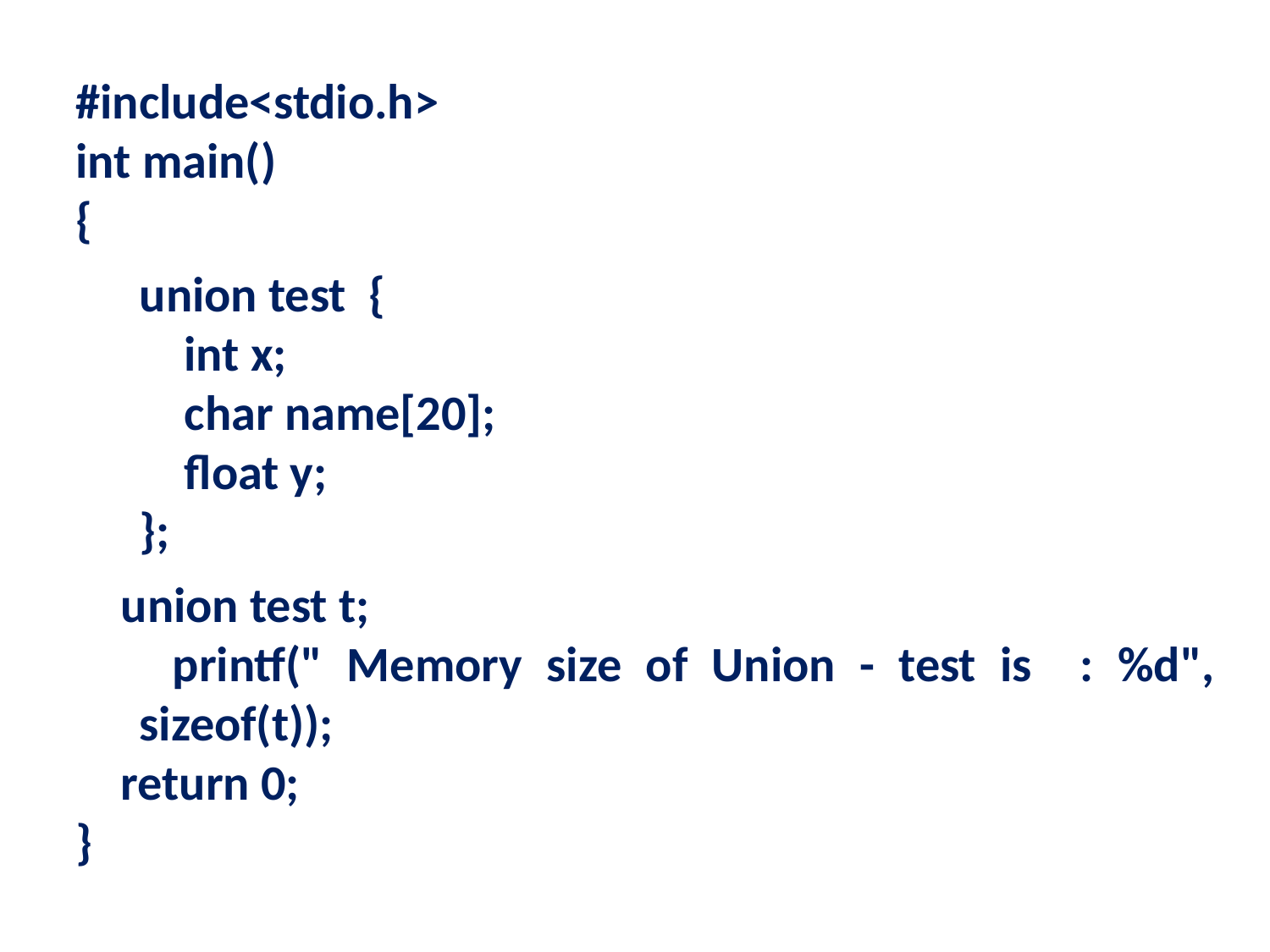

#include<stdio.h>
int main()
{

union test  {
    int x;
    char name[20];
    float y;
};

    union test t;
    printf(" Memory size of Union - test is  : %d", sizeof(t));
    return 0;
}